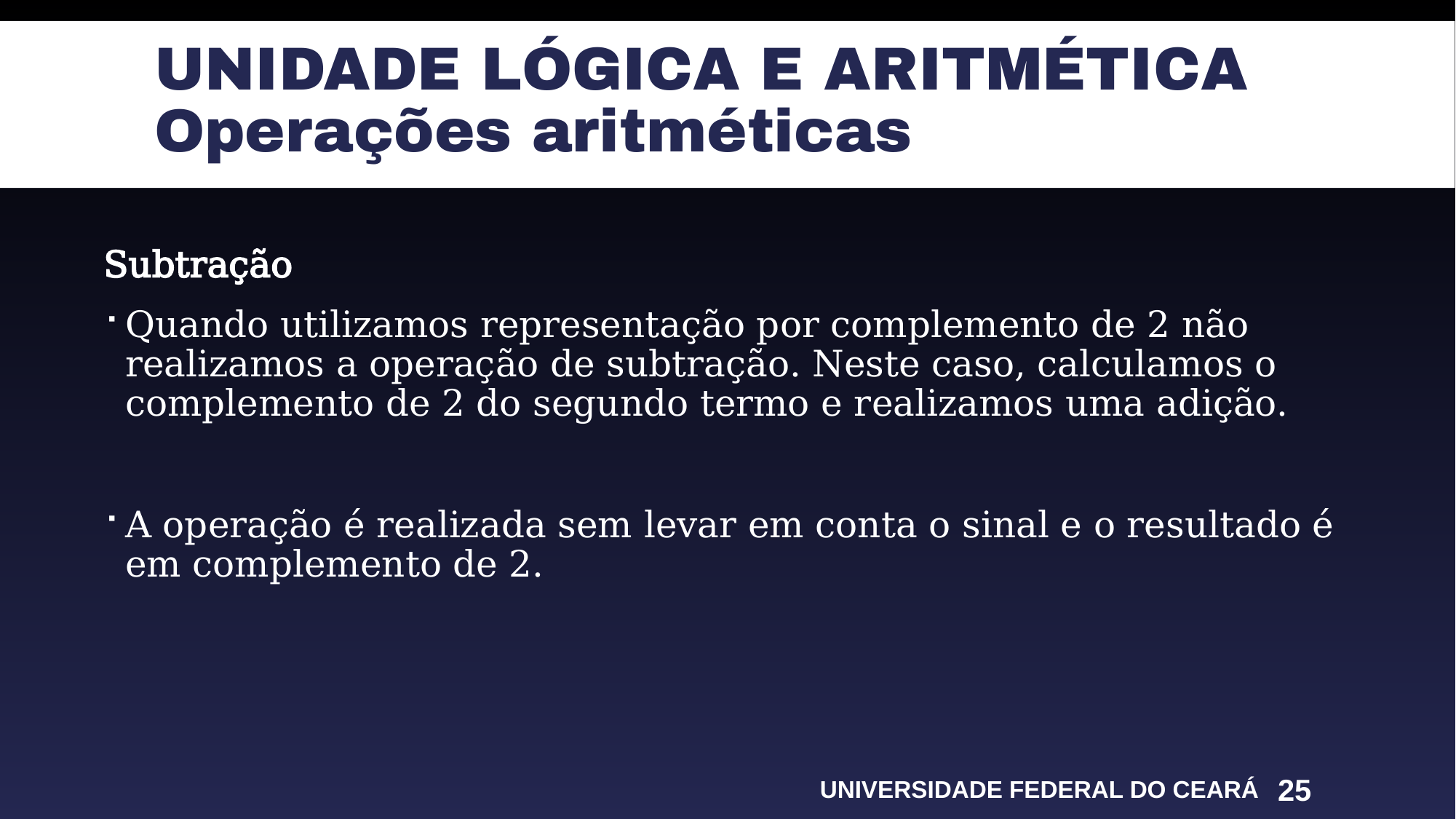

# Unidade lógica e aritmética Operações aritméticas
Subtração
Quando utilizamos representação por complemento de 2 não realizamos a operação de subtração. Neste caso, calculamos o complemento de 2 do segundo termo e realizamos uma adição.

A operação é realizada sem levar em conta o sinal e o resultado é em complemento de 2.

UNIVERSIDADE FEDERAL DO CEARÁ
25